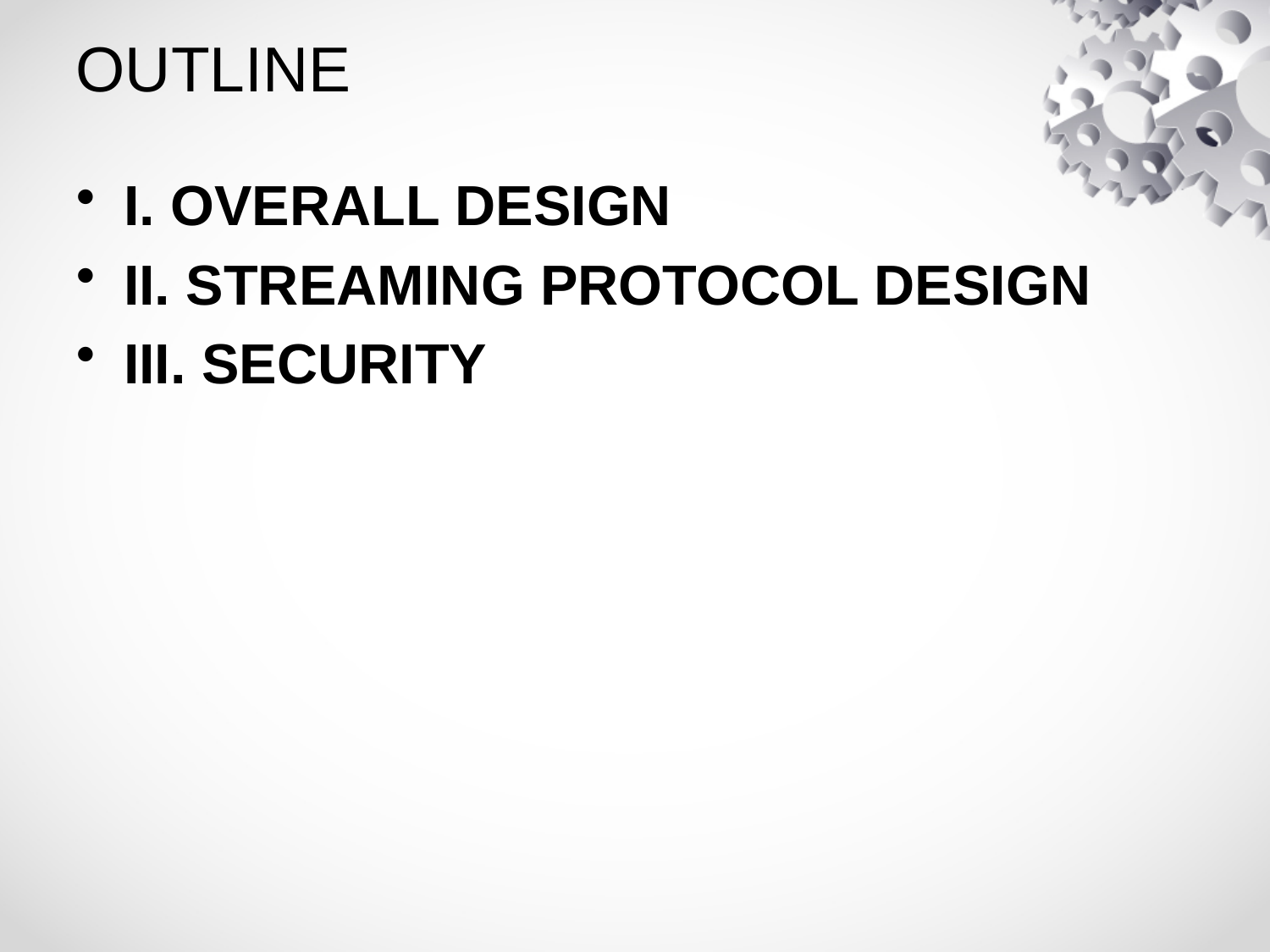

# OUTLINE
I. OVERALL DESIGN
II. STREAMING PROTOCOL DESIGN
III. SECURITY